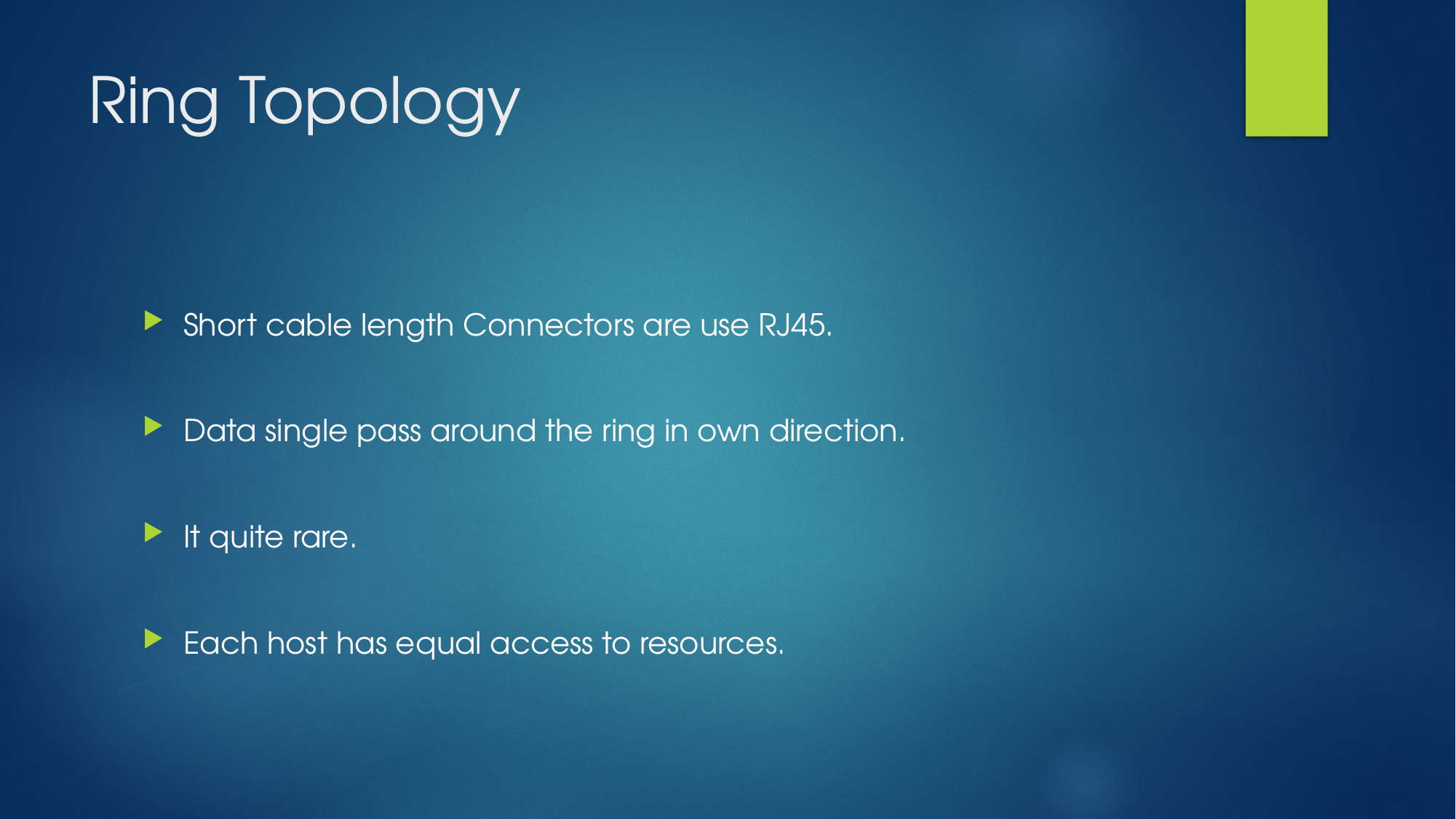

# Ring Topology
Short cable length Connectors are use RJ45.
Data single pass around the ring in own direction.
It quite rare.
Each host has equal access to resources.